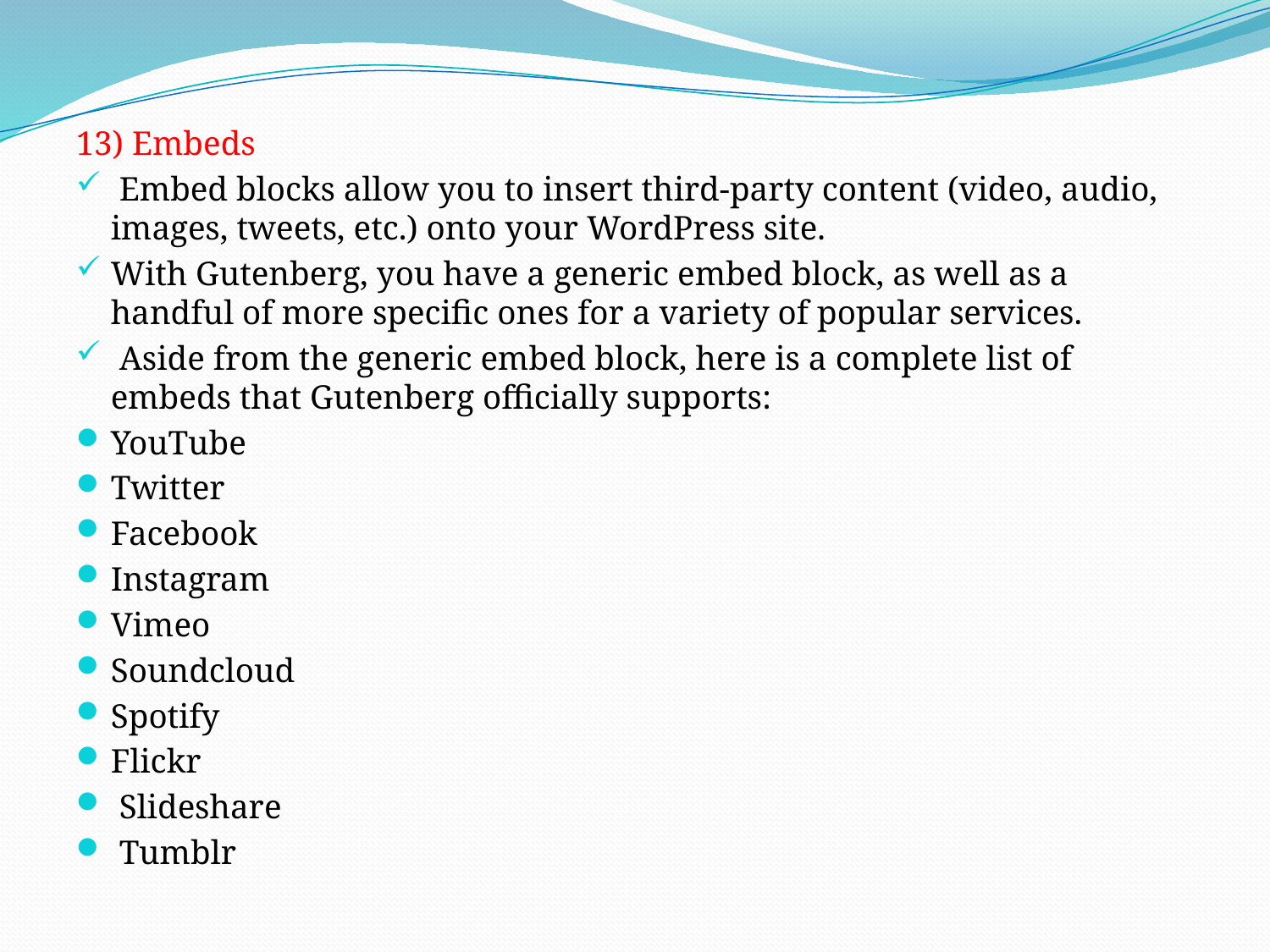

13) Embeds
 Embed blocks allow you to insert third-party content (video, audio, images, tweets, etc.) onto your WordPress site.
With Gutenberg, you have a generic embed block, as well as a handful of more specific ones for a variety of popular services.
 Aside from the generic embed block, here is a complete list of embeds that Gutenberg officially supports:
YouTube
Twitter
Facebook
Instagram
Vimeo
Soundcloud
Spotify
Flickr
 Slideshare
 Tumblr